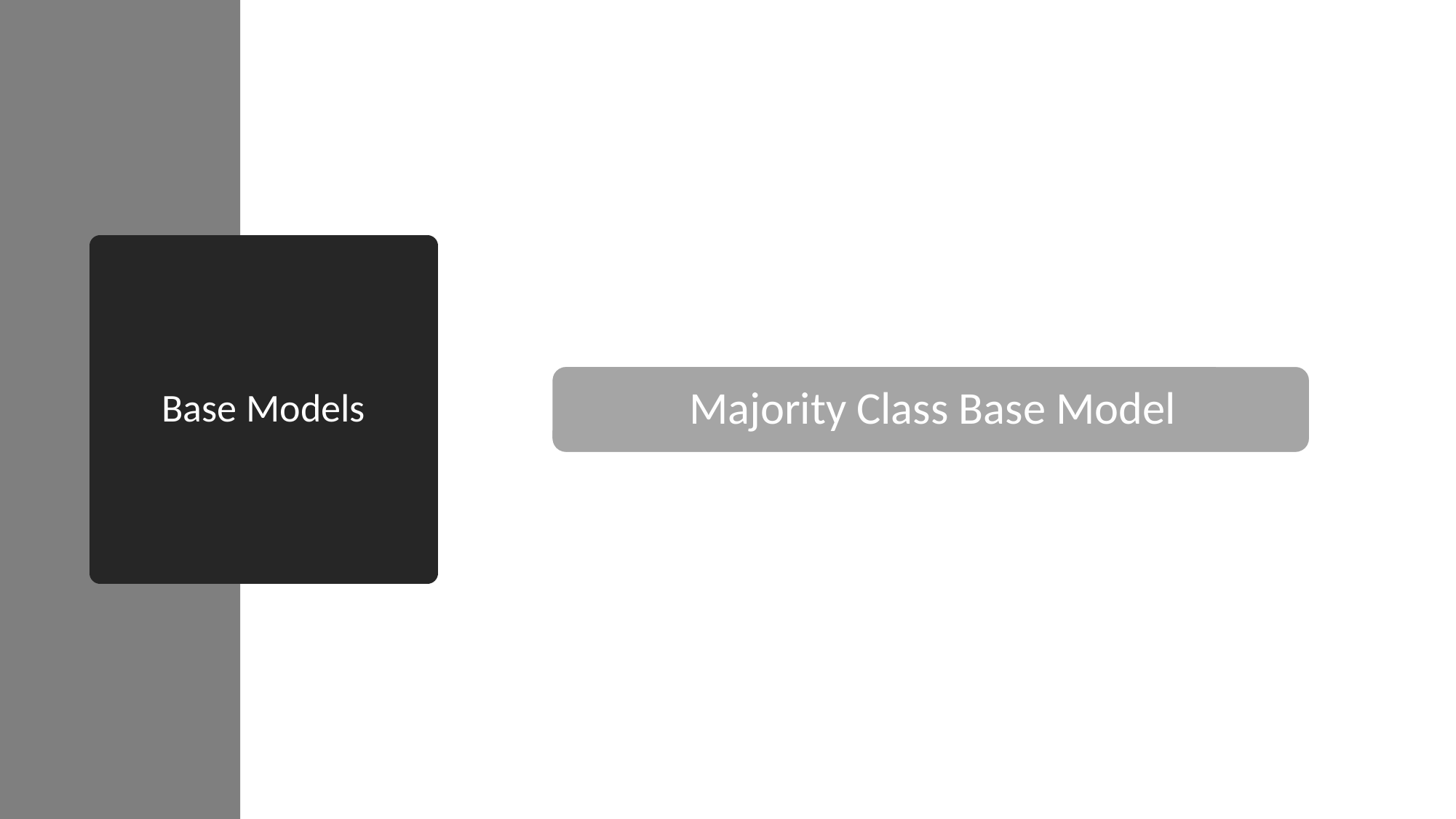

# Base Models
Majority Class Base Model